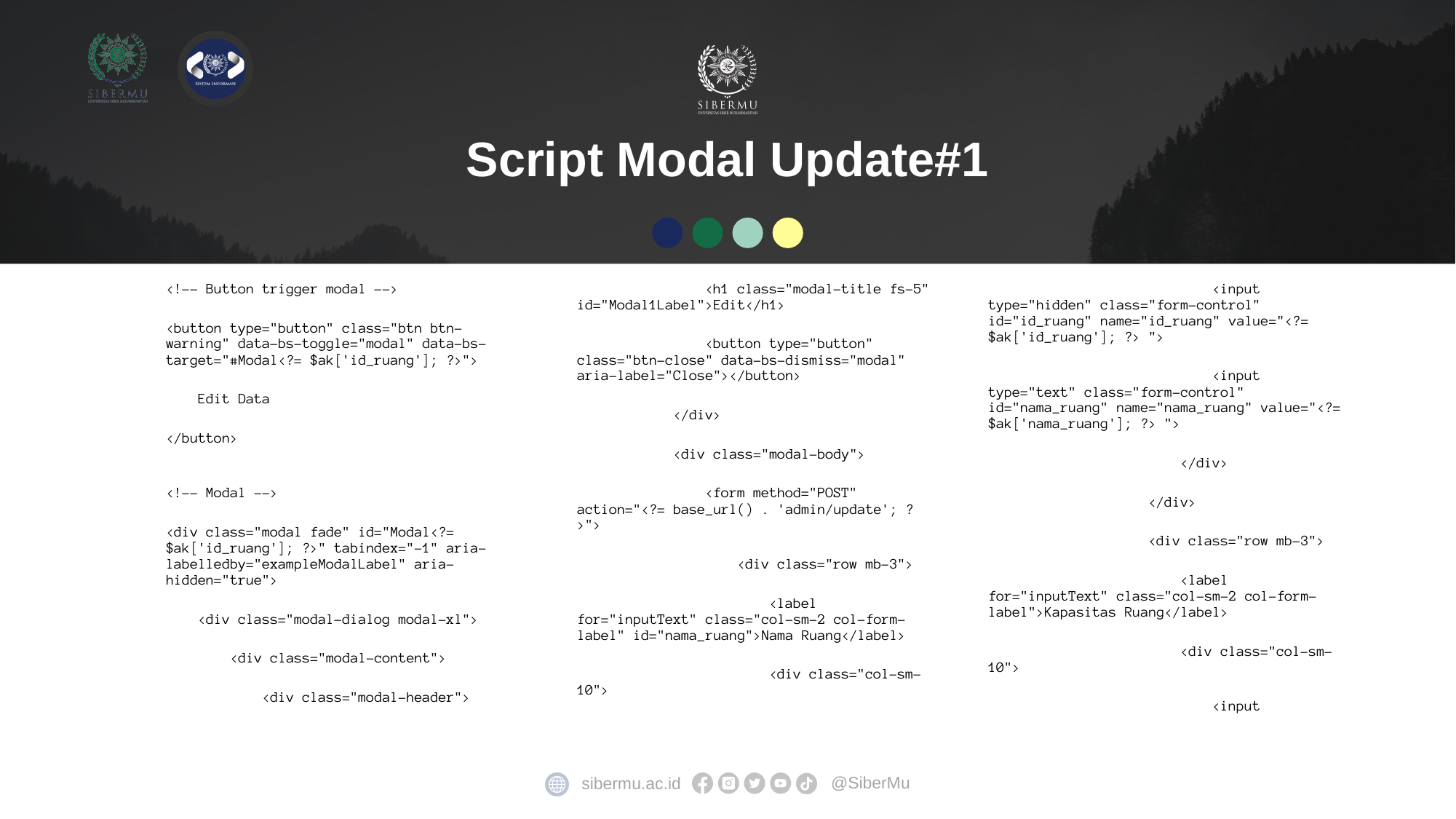

# Script Modal Update#1
<!-- Button trigger modal -->
                                            <button type="button" class="btn btn-warning" data-bs-toggle="modal" data-bs-target="#Modal<?= $ak['id_ruang']; ?>">
                                                Edit Data
                                            </button>
                                            <!-- Modal -->
                                            <div class="modal fade" id="Modal<?= $ak['id_ruang']; ?>" tabindex="-1" aria-labelledby="exampleModalLabel" aria-hidden="true">
                                                <div class="modal-dialog modal-xl">
                                                    <div class="modal-content">
                                                        <div class="modal-header">
                                                            <h1 class="modal-title fs-5" id="Modal1Label">Edit</h1>
                                                            <button type="button" class="btn-close" data-bs-dismiss="modal" aria-label="Close"></button>
                                                        </div>
                                                        <div class="modal-body">
                                                            <form method="POST" action="<?= base_url() . 'admin/update'; ?>">
                                                                <div class="row mb-3">
                                                                    <label for="inputText" class="col-sm-2 col-form-label" id="nama_ruang">Nama Ruang</label>
                                                                    <div class="col-sm-10">
                                                                        <input type="hidden" class="form-control" id="id_ruang" name="id_ruang" value="<?= $ak['id_ruang']; ?> ">
                                                                        <input type="text" class="form-control" id="nama_ruang" name="nama_ruang" value="<?= $ak['nama_ruang']; ?> ">
                                                                    </div>
                                                                </div>
                                                                <div class="row mb-3">
                                                                    <label for="inputText" class="col-sm-2 col-form-label">Kapasitas Ruang</label>
                                                                    <div class="col-sm-10">
                                                                        <input